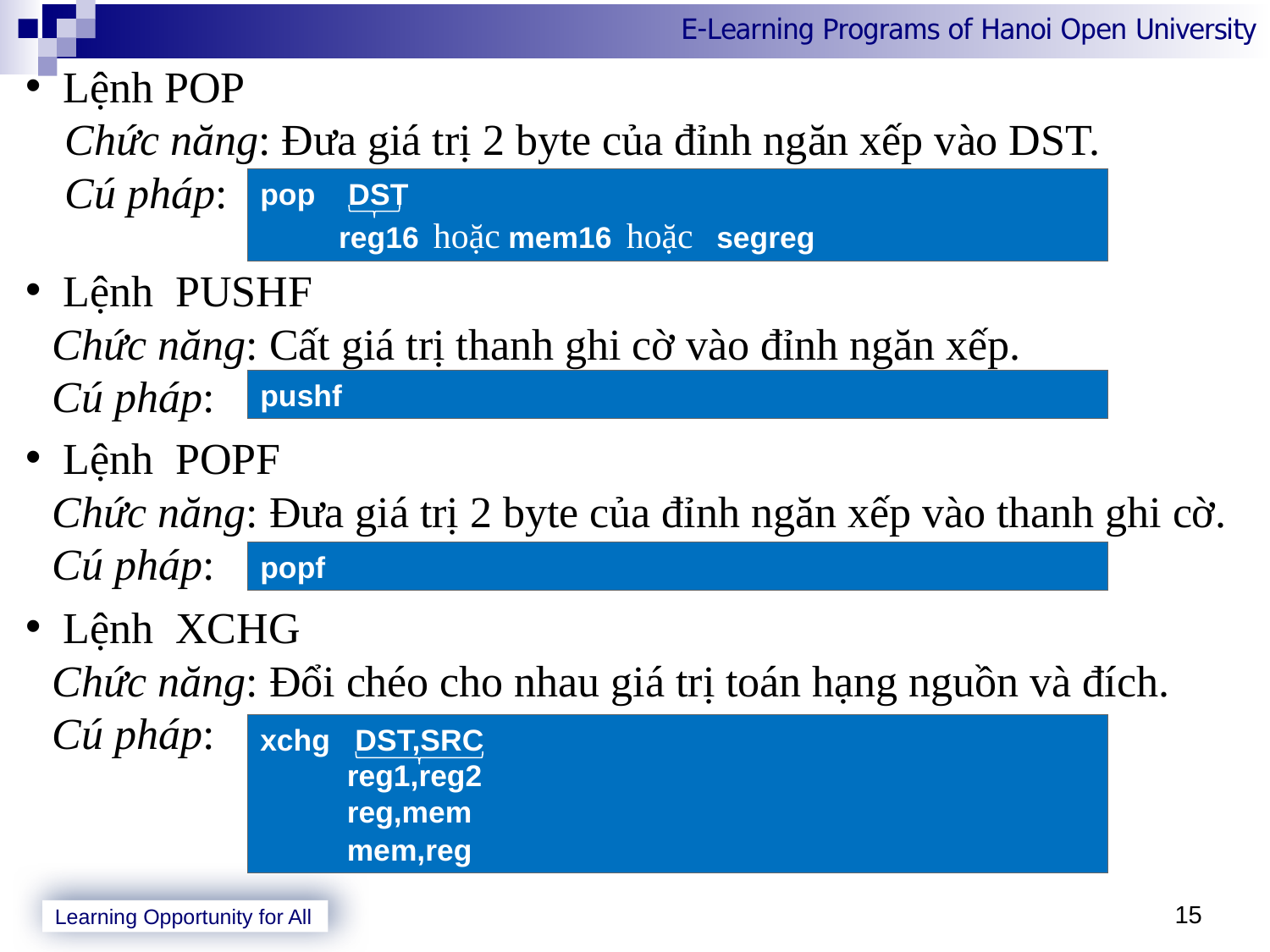

Lệnh POP
Chức năng: Đưa giá trị 2 byte của đỉnh ngăn xếp vào DST.
Cú pháp:

Lệnh  PUSHF
Chức năng: Cất giá trị thanh ghi cờ vào đỉnh ngăn xếp.
Cú pháp:
Lệnh  POPF
Chức năng: Đưa giá trị 2 byte của đỉnh ngăn xếp vào thanh ghi cờ.
Cú pháp:
Lệnh  XCHG
Chức năng: Đổi chéo cho nhau giá trị toán hạng nguồn và đích.
Cú pháp:

pop    DST
	reg16  hoặc mem16  hoặc   segreg

pushf
popf

xchg   DST,SRC
	reg1,reg2
	reg,mem
	mem,reg
15